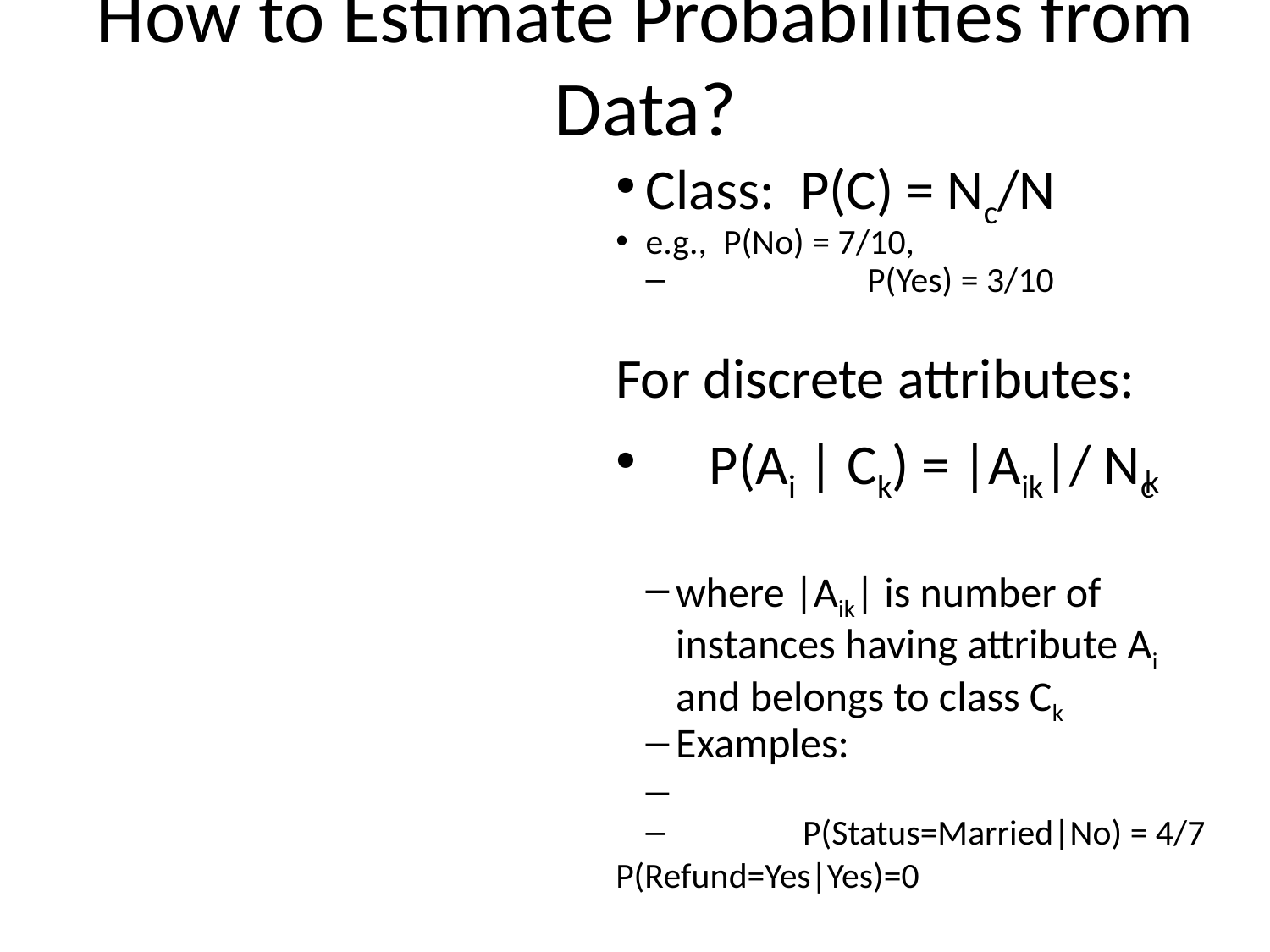

How to Estimate Probabilities from Data?
Class:  P(C) = Nc/N
e.g.,  P(No) = 7/10,
	        P(Yes) = 3/10

For discrete attributes:

     P(Ai | Ck) = |Aik|/ Nc

where |Aik| is number of instances having attribute Ai and belongs to class Ck
Examples:

	P(Status=Married|No) = 4/7
P(Refund=Yes|Yes)=0
k